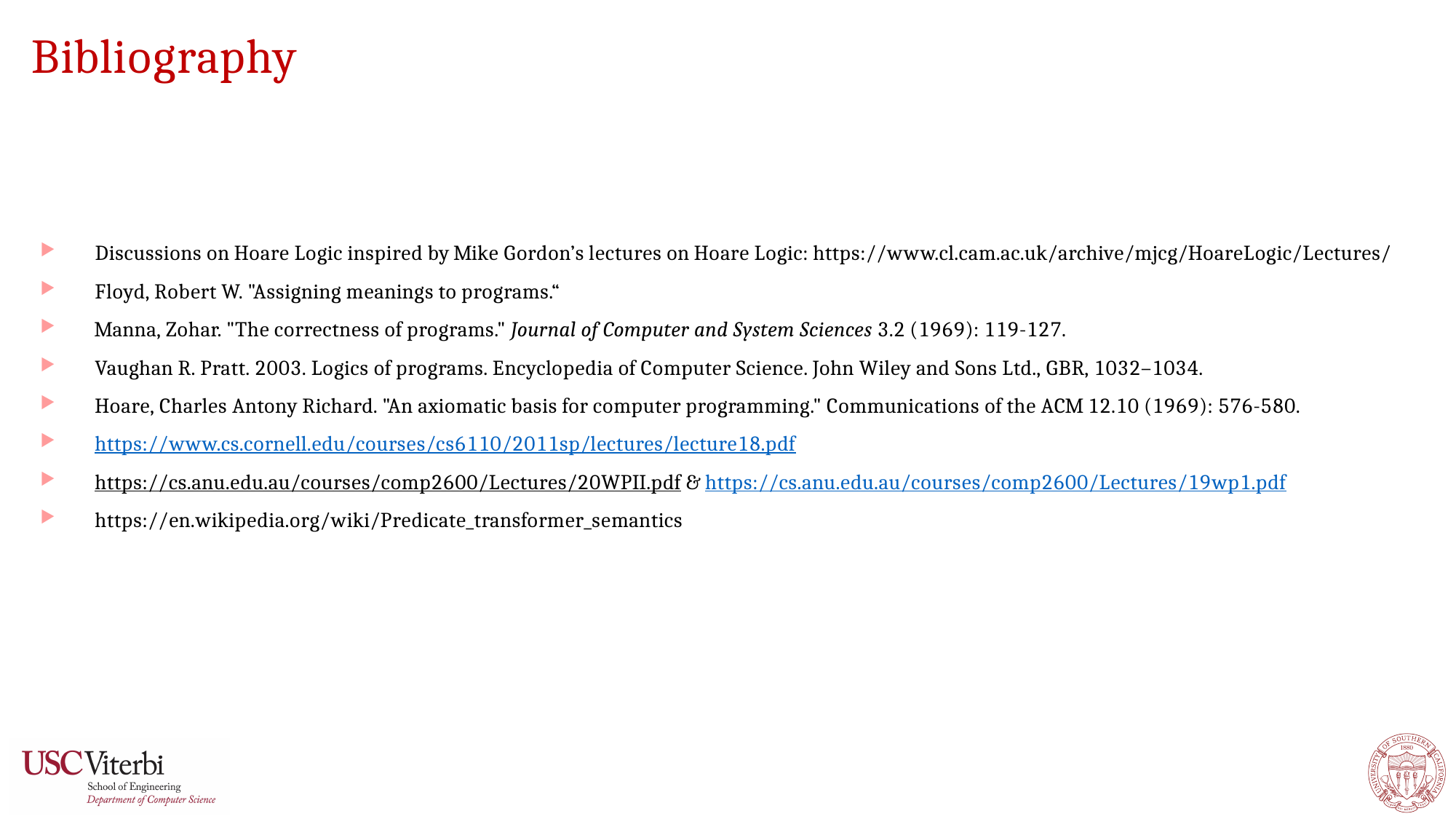

# Bibliography
Discussions on Hoare Logic inspired by Mike Gordon’s lectures on Hoare Logic: https://www.cl.cam.ac.uk/archive/mjcg/HoareLogic/Lectures/
Floyd, Robert W. "Assigning meanings to programs.“
Manna, Zohar. "The correctness of programs." Journal of Computer and System Sciences 3.2 (1969): 119-127.
Vaughan R. Pratt. 2003. Logics of programs. Encyclopedia of Computer Science. John Wiley and Sons Ltd., GBR, 1032–1034.
Hoare, Charles Antony Richard. "An axiomatic basis for computer programming." Communications of the ACM 12.10 (1969): 576-580.
https://www.cs.cornell.edu/courses/cs6110/2011sp/lectures/lecture18.pdf
https://cs.anu.edu.au/courses/comp2600/Lectures/20WPII.pdf & https://cs.anu.edu.au/courses/comp2600/Lectures/19wp1.pdf
https://en.wikipedia.org/wiki/Predicate_transformer_semantics

54